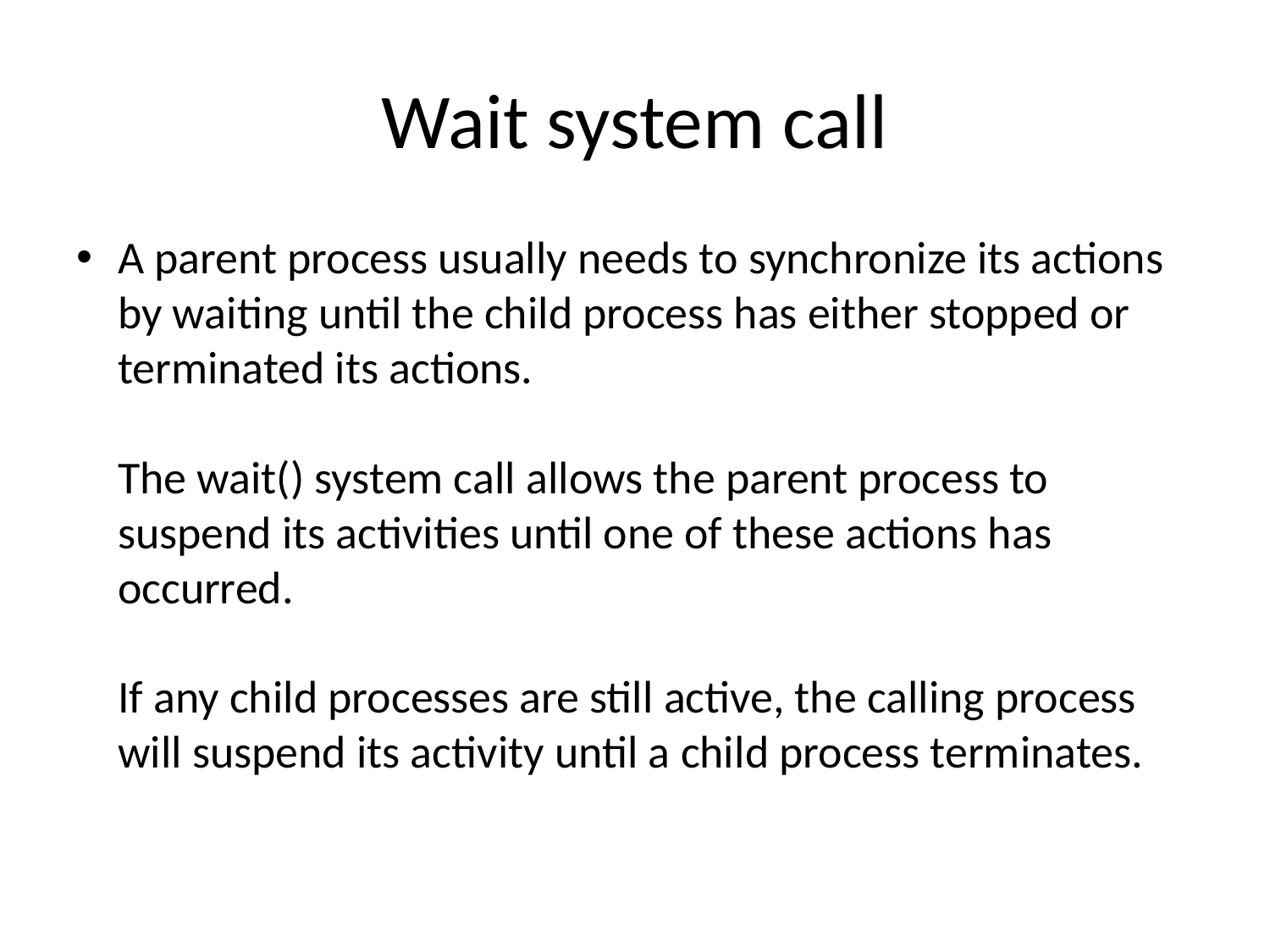

# Wait system call
A parent process usually needs to synchronize its actions by waiting until the child process has either stopped or terminated its actions.
The wait() system call allows the parent process to suspend its activities until one of these actions has occurred.
If any child processes are still active, the calling process will suspend its activity until a child process terminates.